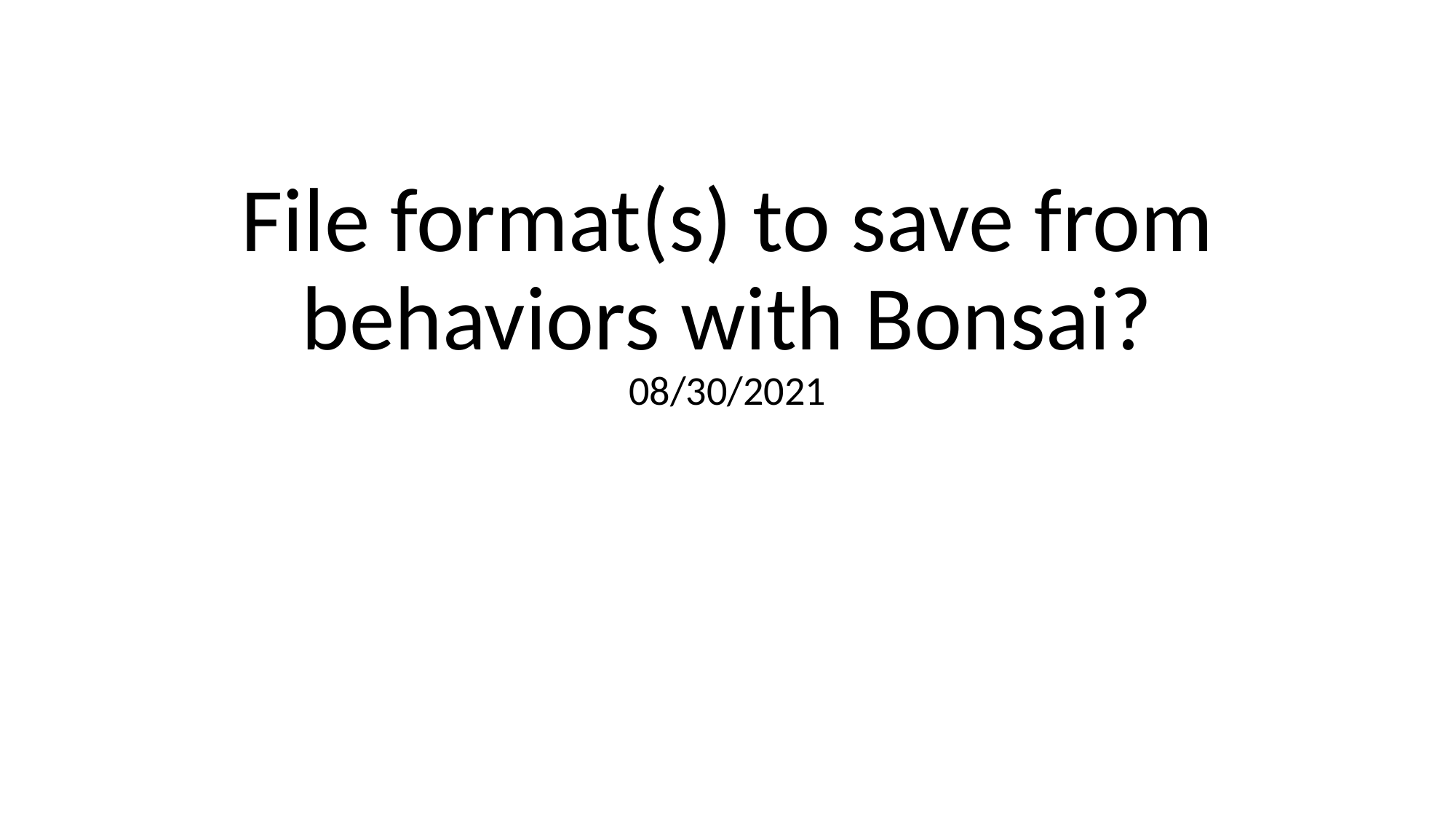

# File format(s) to save from behaviors with Bonsai? 08/30/2021